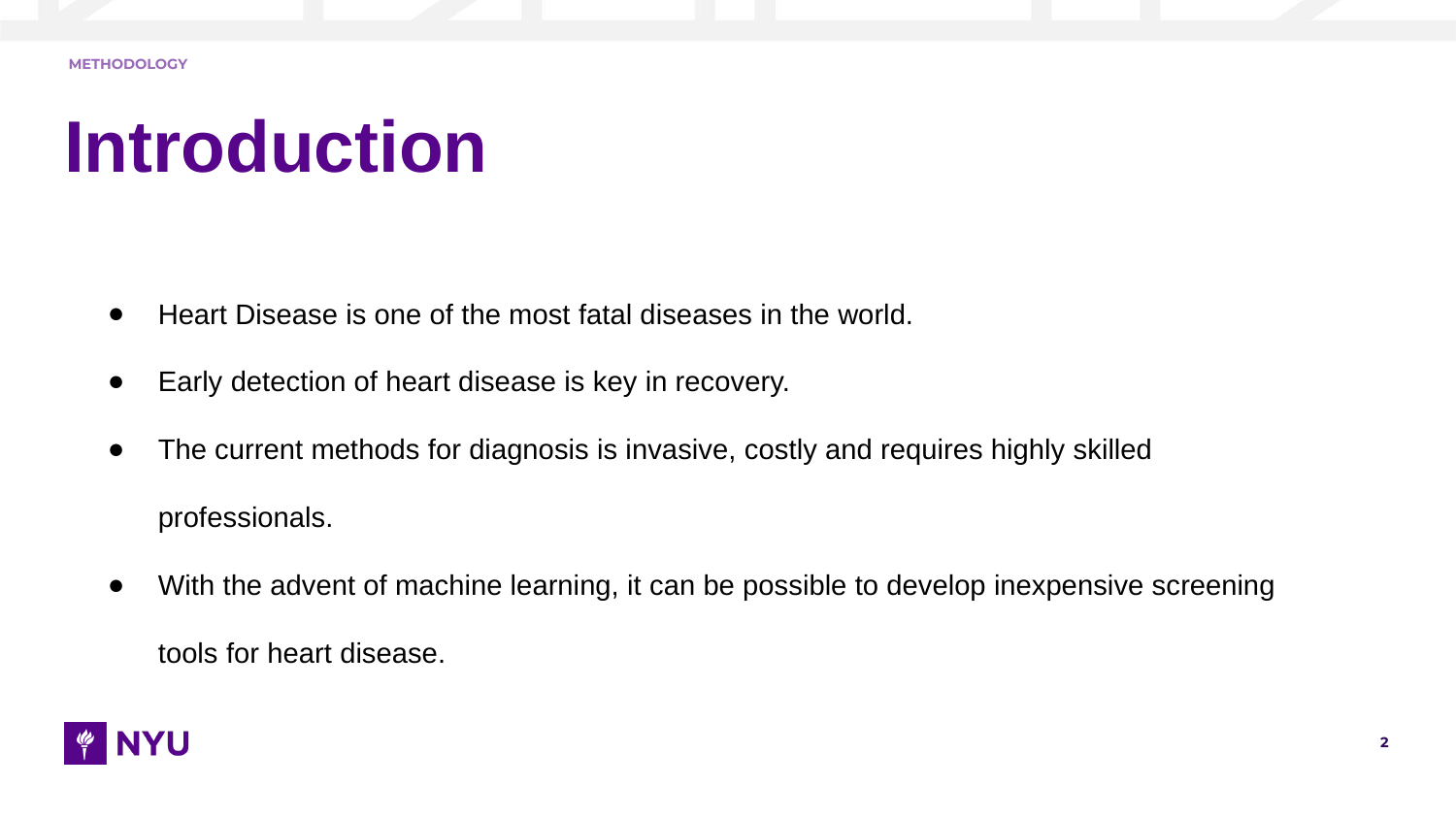

METHODOLOGY
# Introduction
Heart Disease is one of the most fatal diseases in the world.
Early detection of heart disease is key in recovery.
The current methods for diagnosis is invasive, costly and requires highly skilled professionals.
With the advent of machine learning, it can be possible to develop inexpensive screening tools for heart disease.